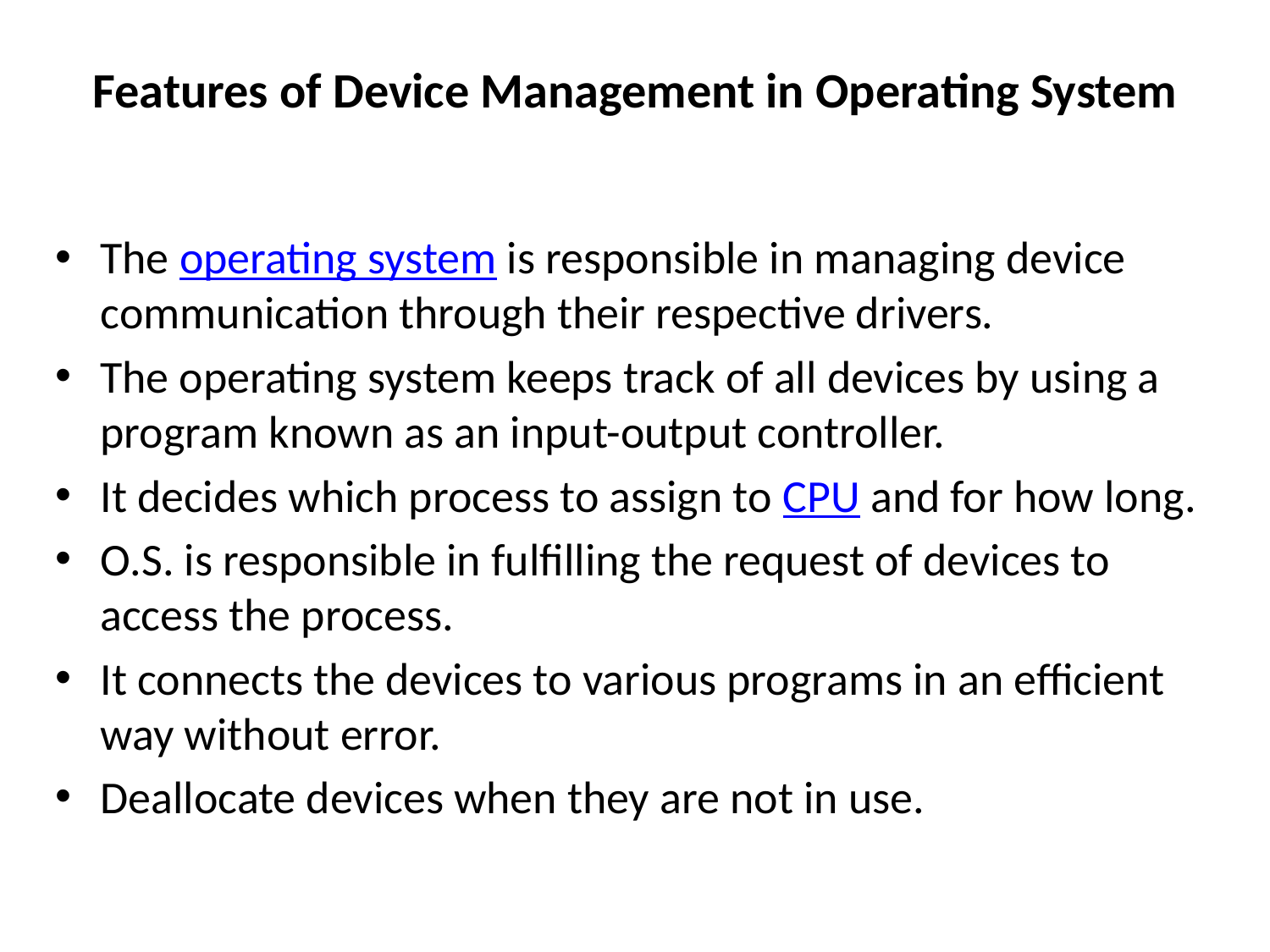

# Features of Device Management in Operating System
The operating system is responsible in managing device communication through their respective drivers.
The operating system keeps track of all devices by using a program known as an input-output controller.
It decides which process to assign to CPU and for how long.
O.S. is responsible in fulfilling the request of devices to access the process.
It connects the devices to various programs in an efficient way without error.
Deallocate devices when they are not in use.